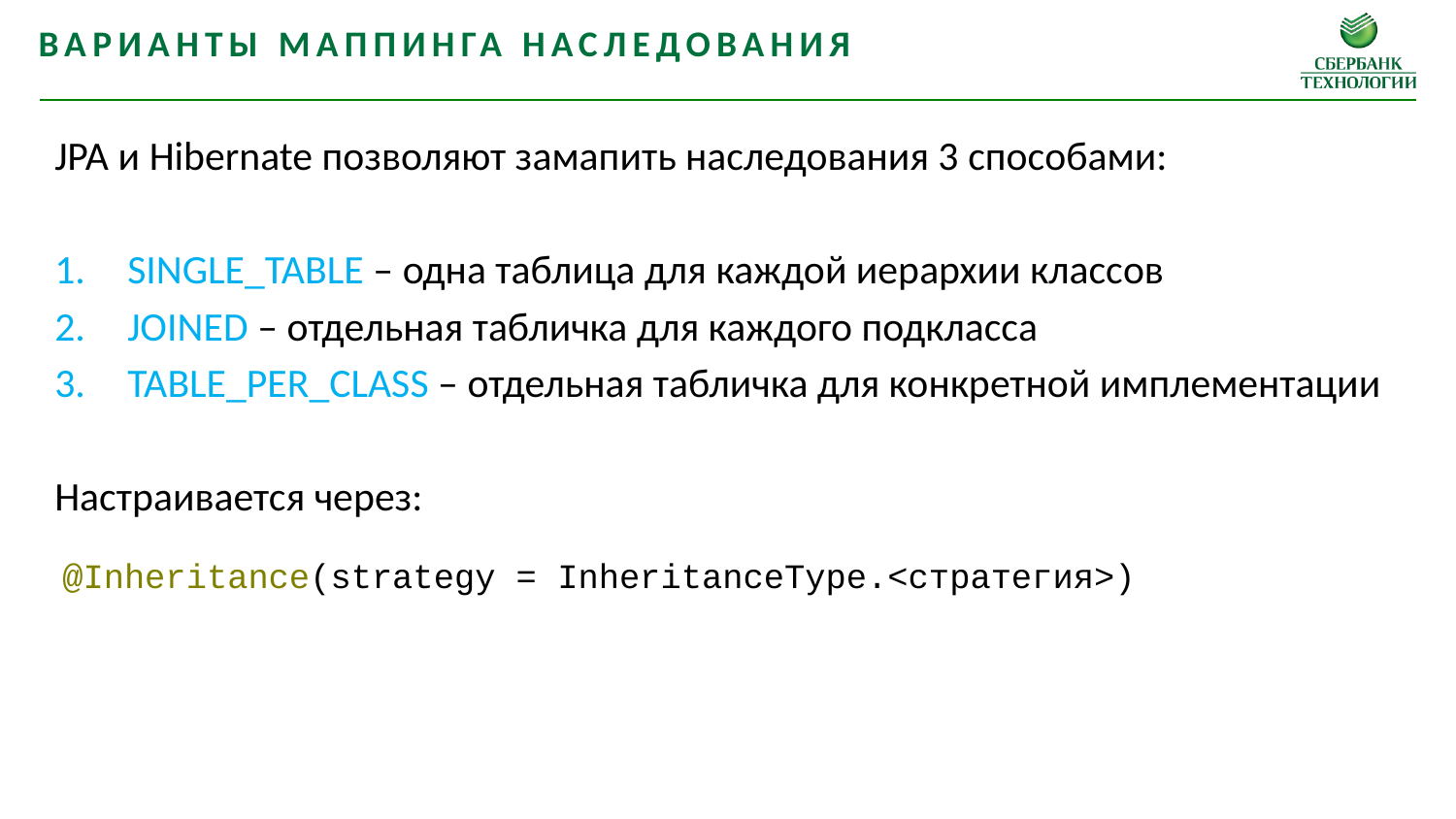

Варианты маппинга наследования
JPA и Hibernate позволяют замапить наследования 3 способами:

SINGLE_TABLE – одна таблица для каждой иерархии классов
JOINED – отдельная табличка для каждого подкласса
TABLE_PER_CLASS – отдельная табличка для конкретной имплементации

Настраивается через:

@Inheritance(strategy = InheritanceType.<стратегия>)